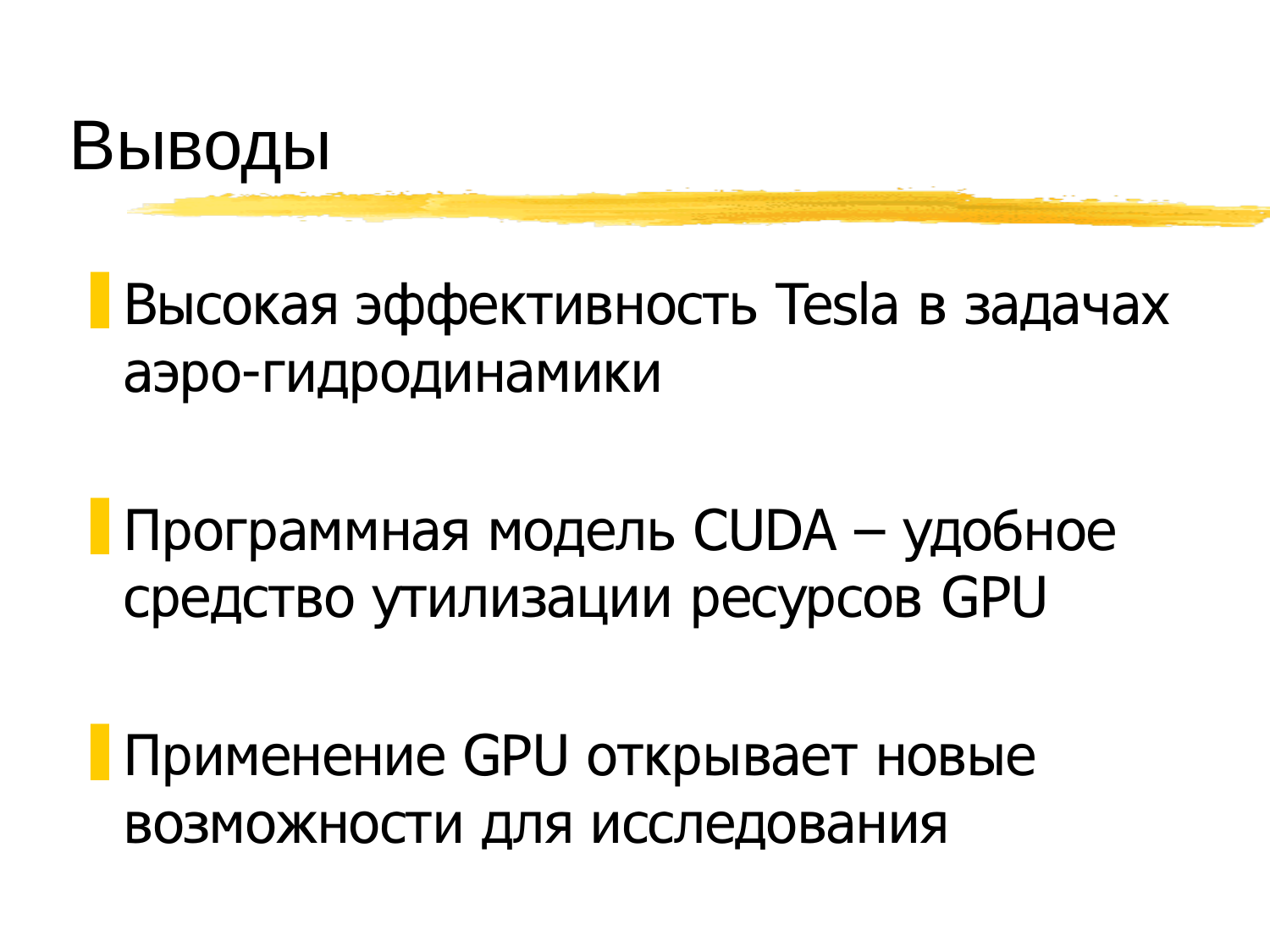

# Выводы
Высокая эффективность Tesla в задачах аэро-гидродинамики

Программная модель CUDA – удобное средство утилизации ресурсов GPU

Применение GPU открывает новые возможности для исследования